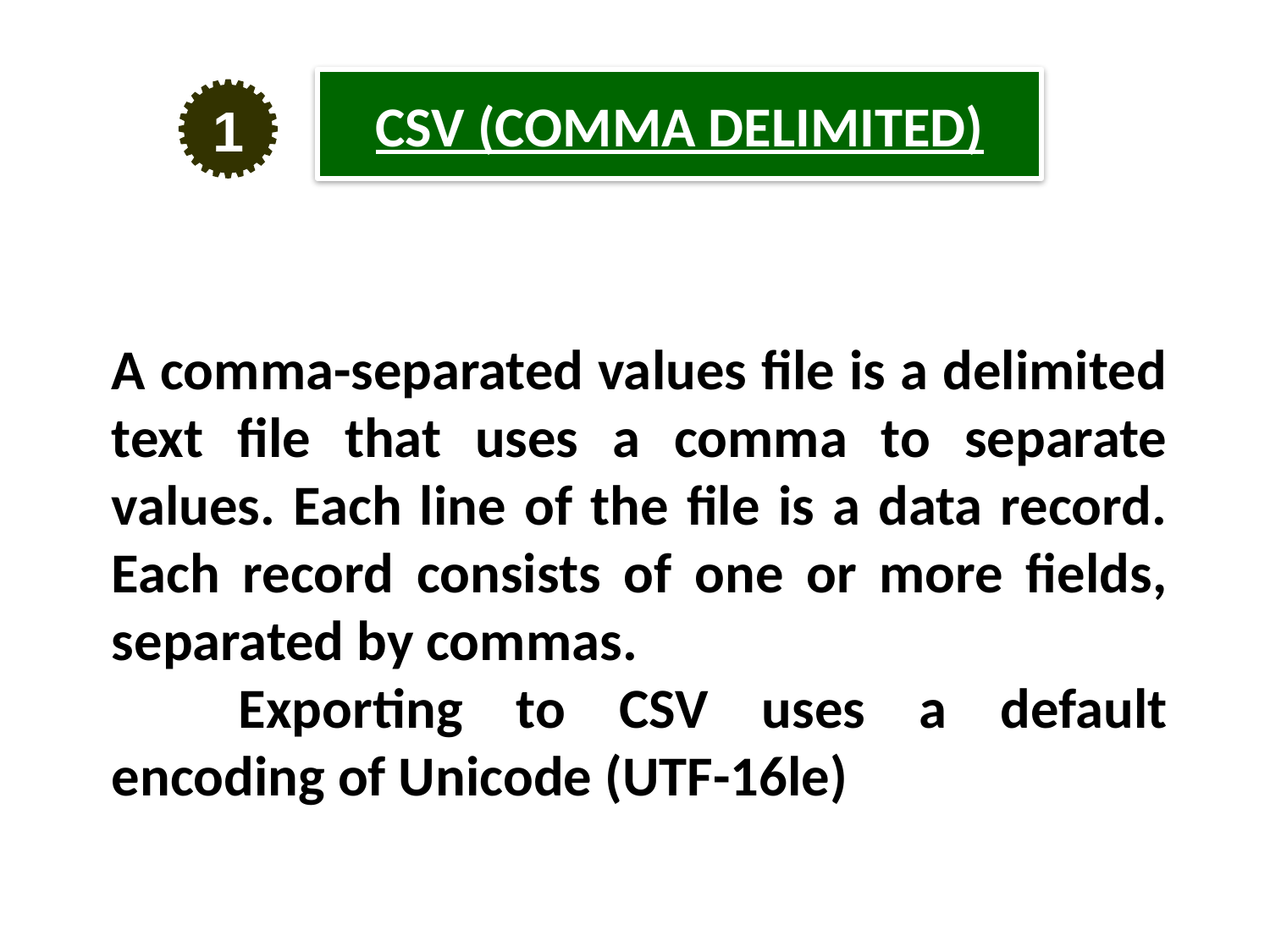

CSV (COMMA DELIMITED)

1
A comma-separated values file is a delimited text file that uses a comma to separate values. Each line of the file is a data record. Each record consists of one or more fields, separated by commas.
	Exporting to CSV uses a default encoding of Unicode (UTF-16le)